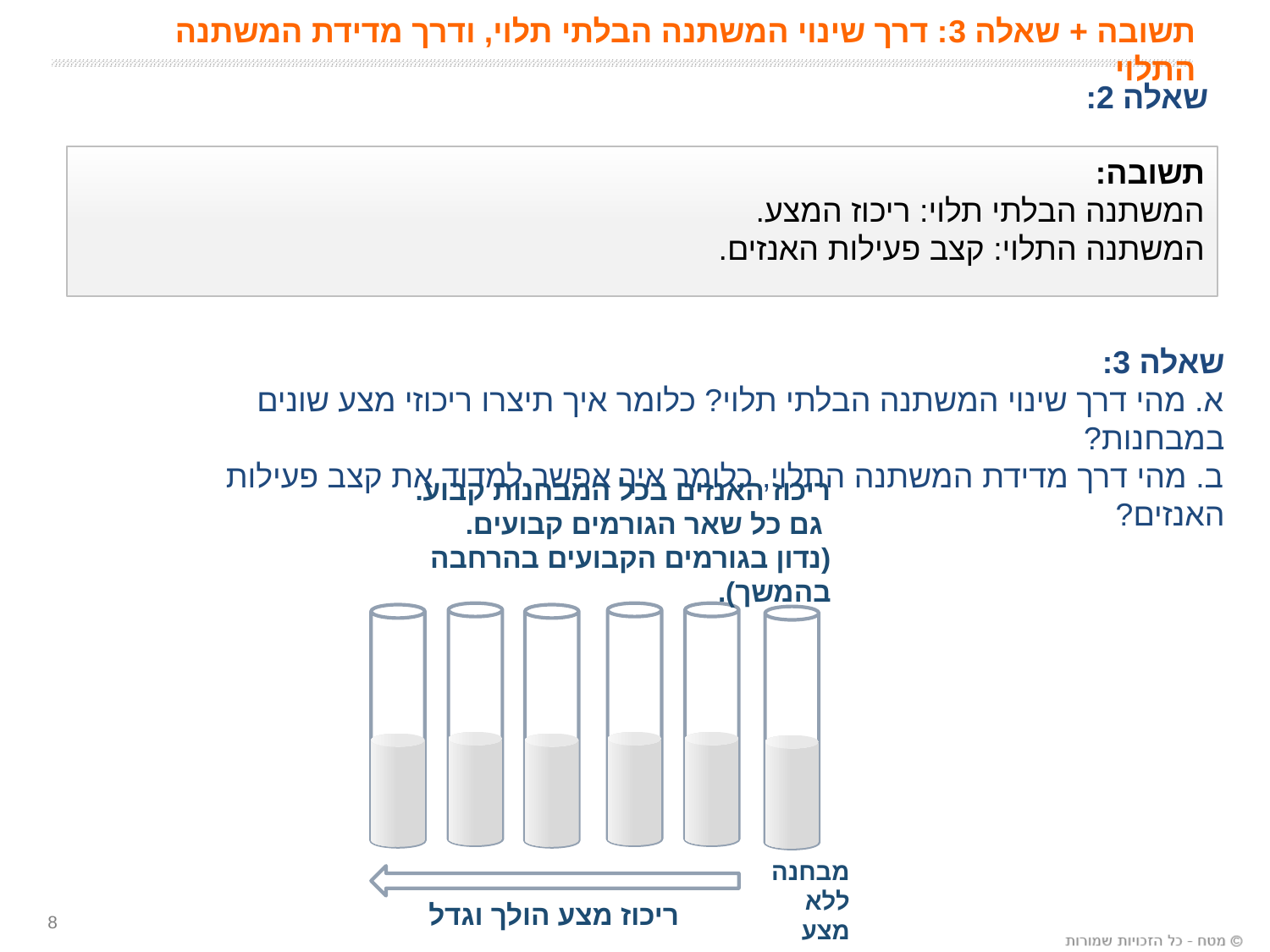

# תשובה + שאלה 3: דרך שינוי המשתנה הבלתי תלוי, ודרך מדידת המשתנה התלוי

שאלה 2:
תשובה:
המשתנה הבלתי תלוי: ריכוז המצע.
המשתנה התלוי: קצב פעילות האנזים.
שאלה 3:
א. מהי דרך שינוי המשתנה הבלתי תלוי? כלומר איך תיצרו ריכוזי מצע שונים במבחנות?
ב. מהי דרך מדידת המשתנה התלוי, כלומר איך אפשר למדוד את קצב פעילות האנזים?
ריכוז האנזים בכל המבחנות קבוע.
 גם כל שאר הגורמים קבועים.
(נדון בגורמים הקבועים בהרחבה בהמשך).

מבחנה
ללא מצע

ריכוז מצע הולך וגדל
8